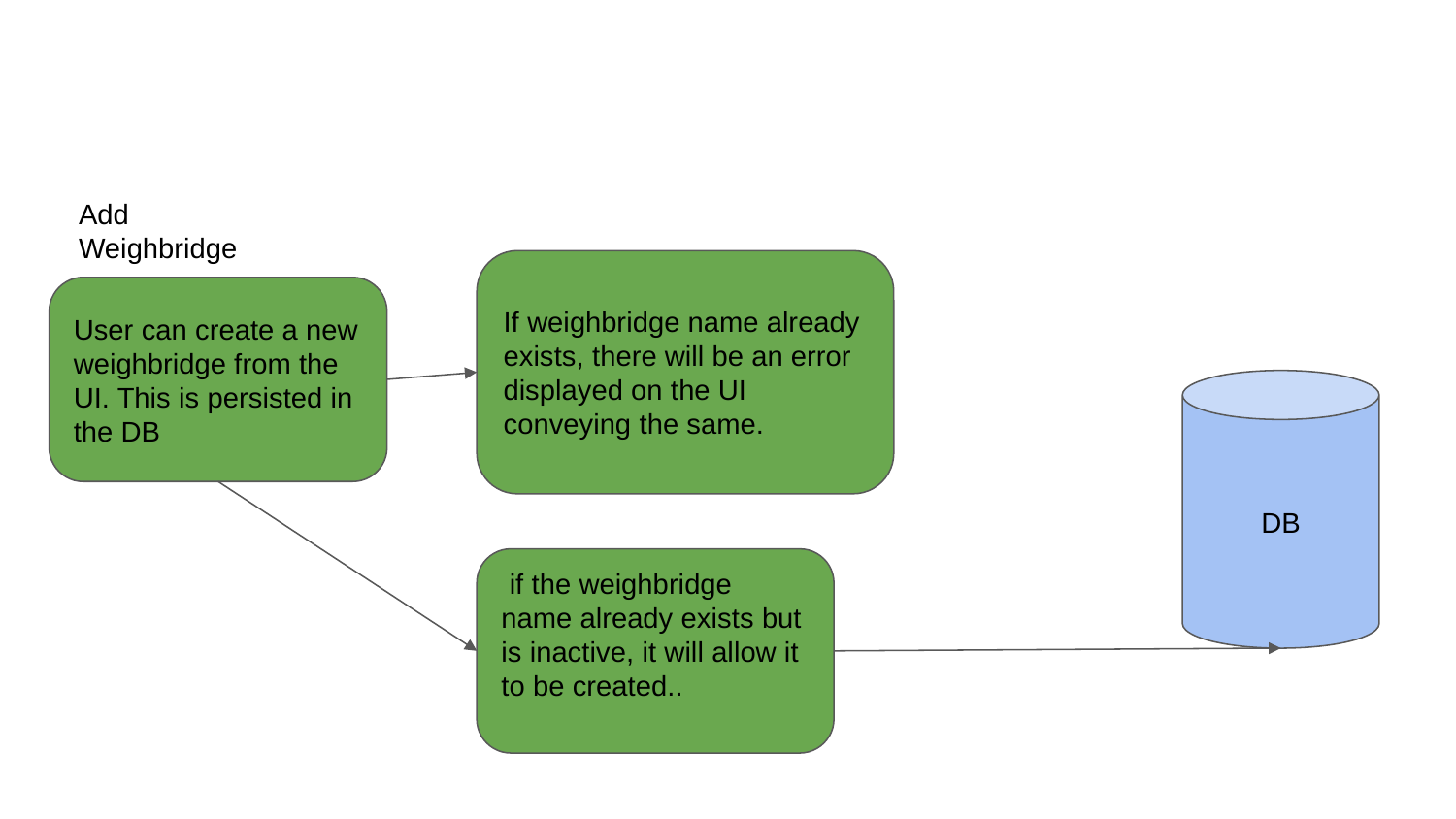

Add Weighbridge
If weighbridge name already exists, there will be an error displayed on the UI conveying the same.
User can create a new weighbridge from the UI. This is persisted in the DB
DB
 if the weighbridge name already exists but is inactive, it will allow it to be created..